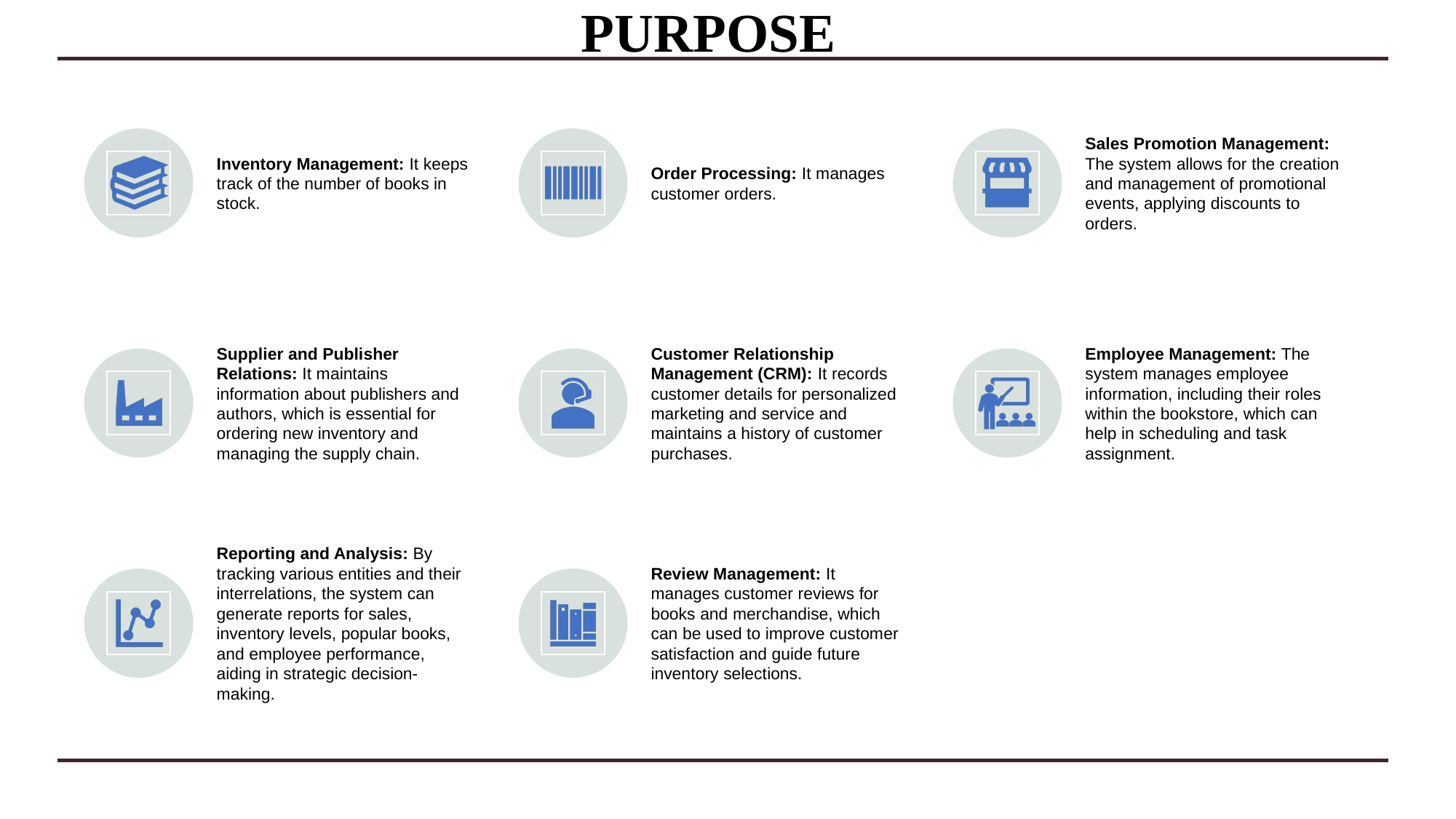

# PURPOSE
Inventory Management: It keeps track of the number of books in stock.
Order Processing: It manages customer orders.
Sales Promotion Management: The system allows for the creation and management of promotional events, applying discounts to orders.
Supplier and Publisher Relations: It maintains information about publishers and authors, which is essential for ordering new inventory and managing the supply chain.
Customer Relationship Management (CRM): It records customer details for personalized marketing and service and maintains a history of customer purchases.
Employee Management: The system manages employee information, including their roles within the bookstore, which can help in scheduling and task assignment.
Reporting and Analysis: By tracking various entities and their interrelations, the system can generate reports for sales, inventory levels, popular books, and employee performance, aiding in strategic decision-making.
Review Management: It manages customer reviews for books and merchandise, which can be used to improve customer satisfaction and guide future inventory selections.